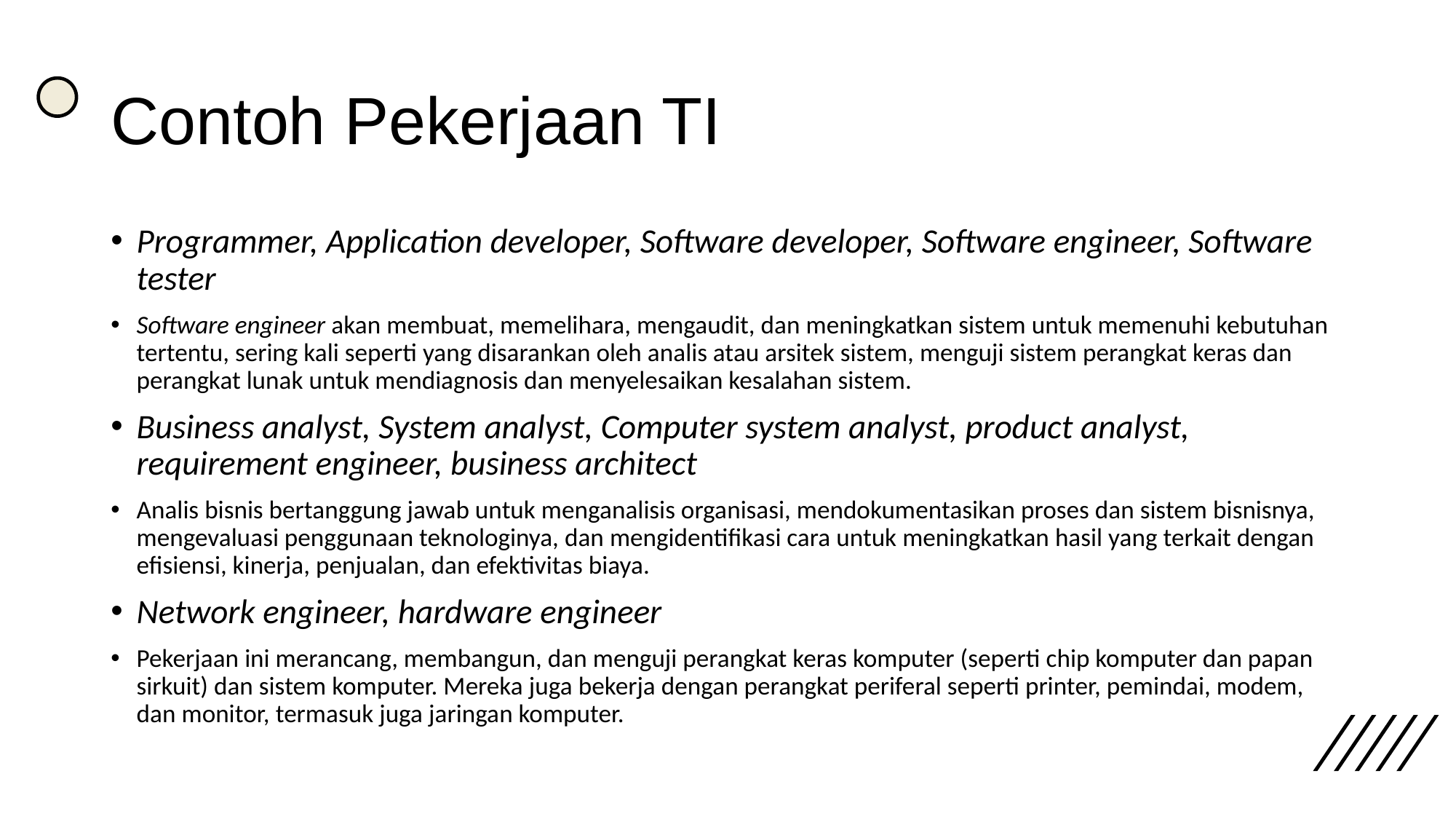

# Contoh Pekerjaan TI
Programmer, Application developer, Software developer, Software engineer, Software tester
Software engineer akan membuat, memelihara, mengaudit, dan meningkatkan sistem untuk memenuhi kebutuhan tertentu, sering kali seperti yang disarankan oleh analis atau arsitek sistem, menguji sistem perangkat keras dan perangkat lunak untuk mendiagnosis dan menyelesaikan kesalahan sistem.
Business analyst, System analyst, Computer system analyst, product analyst, requirement engineer, business architect
Analis bisnis bertanggung jawab untuk menganalisis organisasi, mendokumentasikan proses dan sistem bisnisnya, mengevaluasi penggunaan teknologinya, dan mengidentifikasi cara untuk meningkatkan hasil yang terkait dengan efisiensi, kinerja, penjualan, dan efektivitas biaya.
Network engineer, hardware engineer
Pekerjaan ini merancang, membangun, dan menguji perangkat keras komputer (seperti chip komputer dan papan sirkuit) dan sistem komputer. Mereka juga bekerja dengan perangkat periferal seperti printer, pemindai, modem, dan monitor, termasuk juga jaringan komputer.